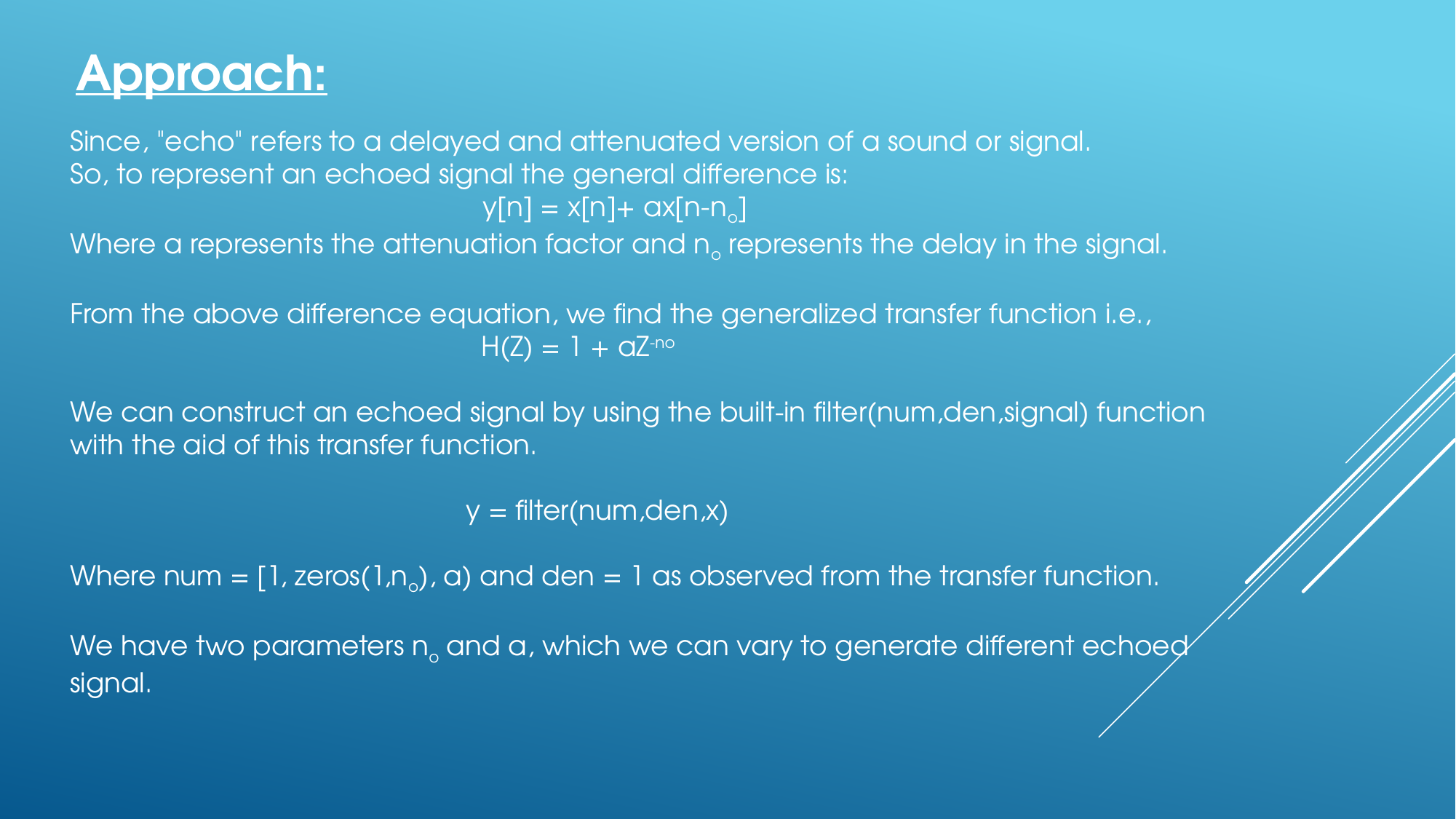

Approach:
Since, "echo" refers to a delayed and attenuated version of a sound or signal.
So, to represent an echoed signal the general difference is:
                                                      y[n] = x[n]+ ax[n-no]
Where a represents the attenuation factor and no represents the delay in the signal.

From the above difference equation, we find the generalized transfer function i.e.,
                   		           H(Z) = 1 + aZ-no

We can construct an echoed signal by using the built-in filter(num,den,signal) function with the aid of this transfer function.

			         y = filter(num,den,x)

Where num = [1, zeros(1,no), a) and den = 1 as observed from the transfer function.

We have two parameters no and a, which we can vary to generate different echoed signal.